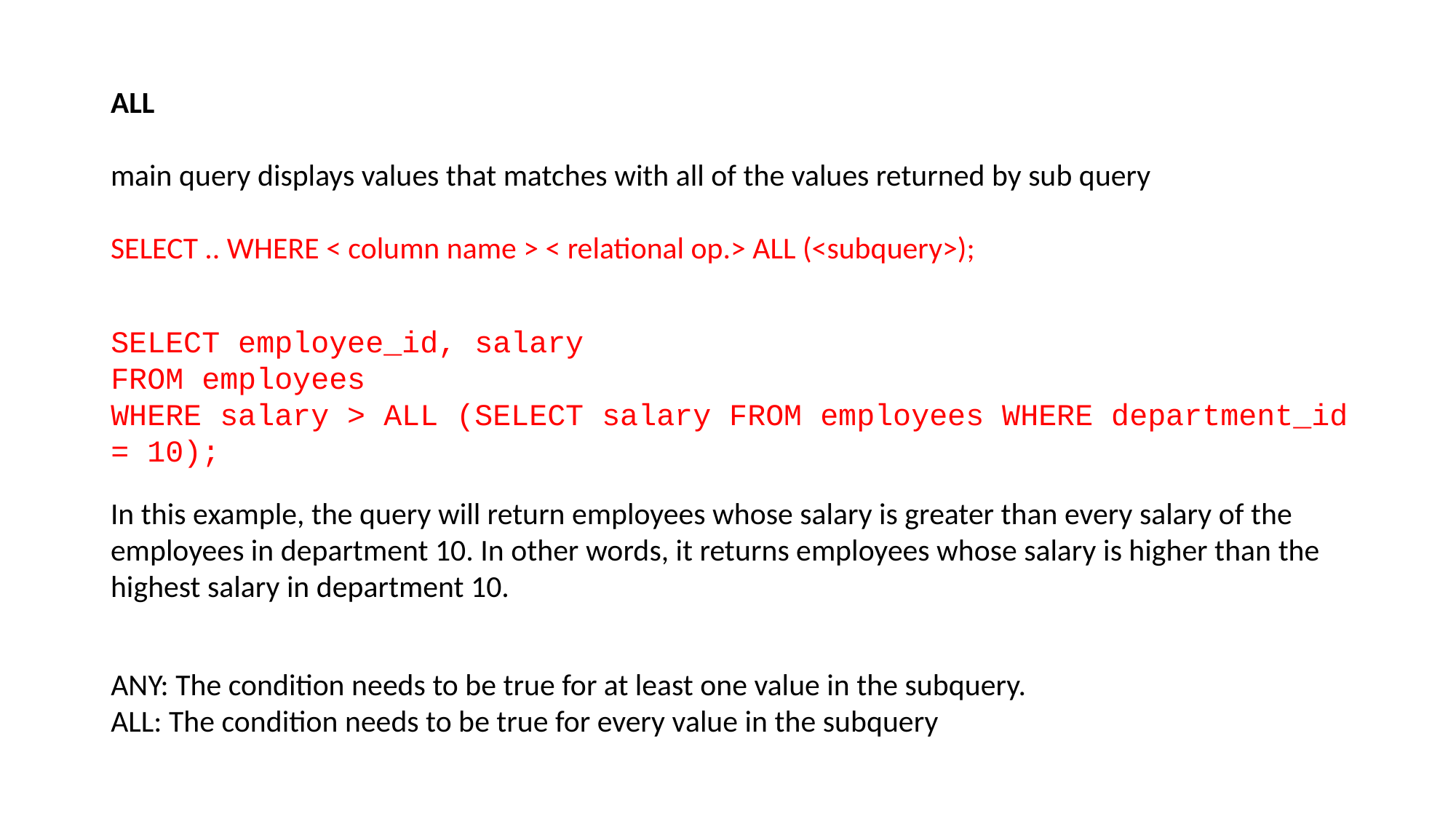

ALL

main query displays values that matches with all of the values returned by sub query

SELECT .. WHERE < column name > < relational op.> ALL (<subquery>);
SELECT employee_id, salary
FROM employees
WHERE salary > ALL (SELECT salary FROM employees WHERE department_id = 10);
In this example, the query will return employees whose salary is greater than every salary of the employees in department 10. In other words, it returns employees whose salary is higher than the highest salary in department 10.
ANY: The condition needs to be true for at least one value in the subquery.
ALL: The condition needs to be true for every value in the subquery